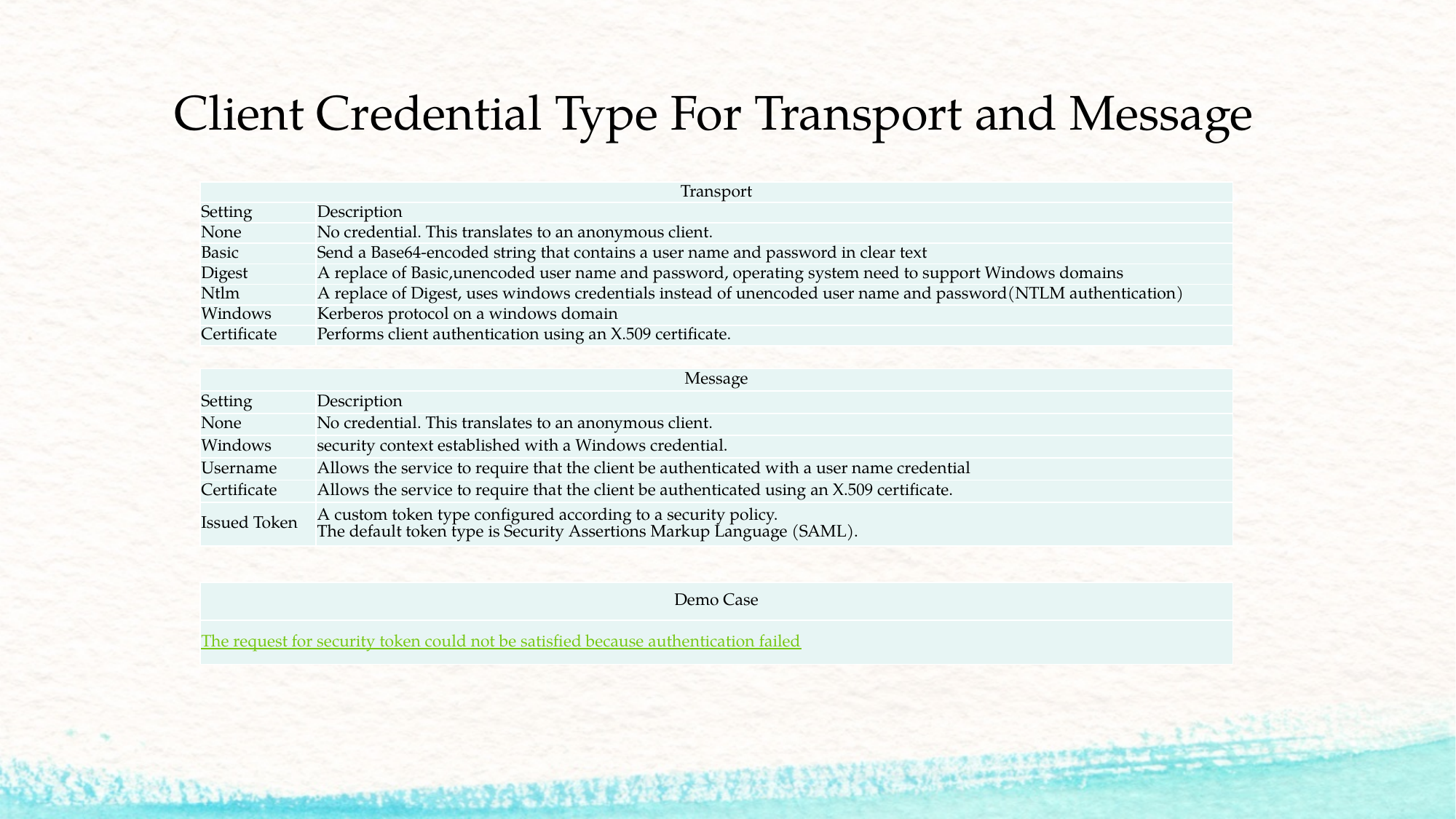

# Client Credential Type For Transport and Message
| Transport |  |
| --- | --- |
| Setting | Description |
| None | No credential. This translates to an anonymous client. |
| Basic | Send a Base64-encoded string that contains a user name and password in clear text |
| Digest | A replace of Basic,unencoded user name and password, operating system need to support Windows domains |
| Ntlm | A replace of Digest, uses windows credentials instead of unencoded user name and password(NTLM authentication) |
| Windows | Kerberos protocol on a windows domain |
| Certificate | Performs client authentication using an X.509 certificate. |
| Message |  |
| --- | --- |
| Setting | Description |
| None | No credential. This translates to an anonymous client. |
| Windows | security context established with a Windows credential. |
| Username | Allows the service to require that the client be authenticated with a user name credential |
| Certificate | Allows the service to require that the client be authenticated using an X.509 certificate. |
| Issued Token | A custom token type configured according to a security policy. The default token type is Security Assertions Markup Language (SAML). |
| Demo Case |
| --- |
| The request for security token could not be satisfied because authentication failed |